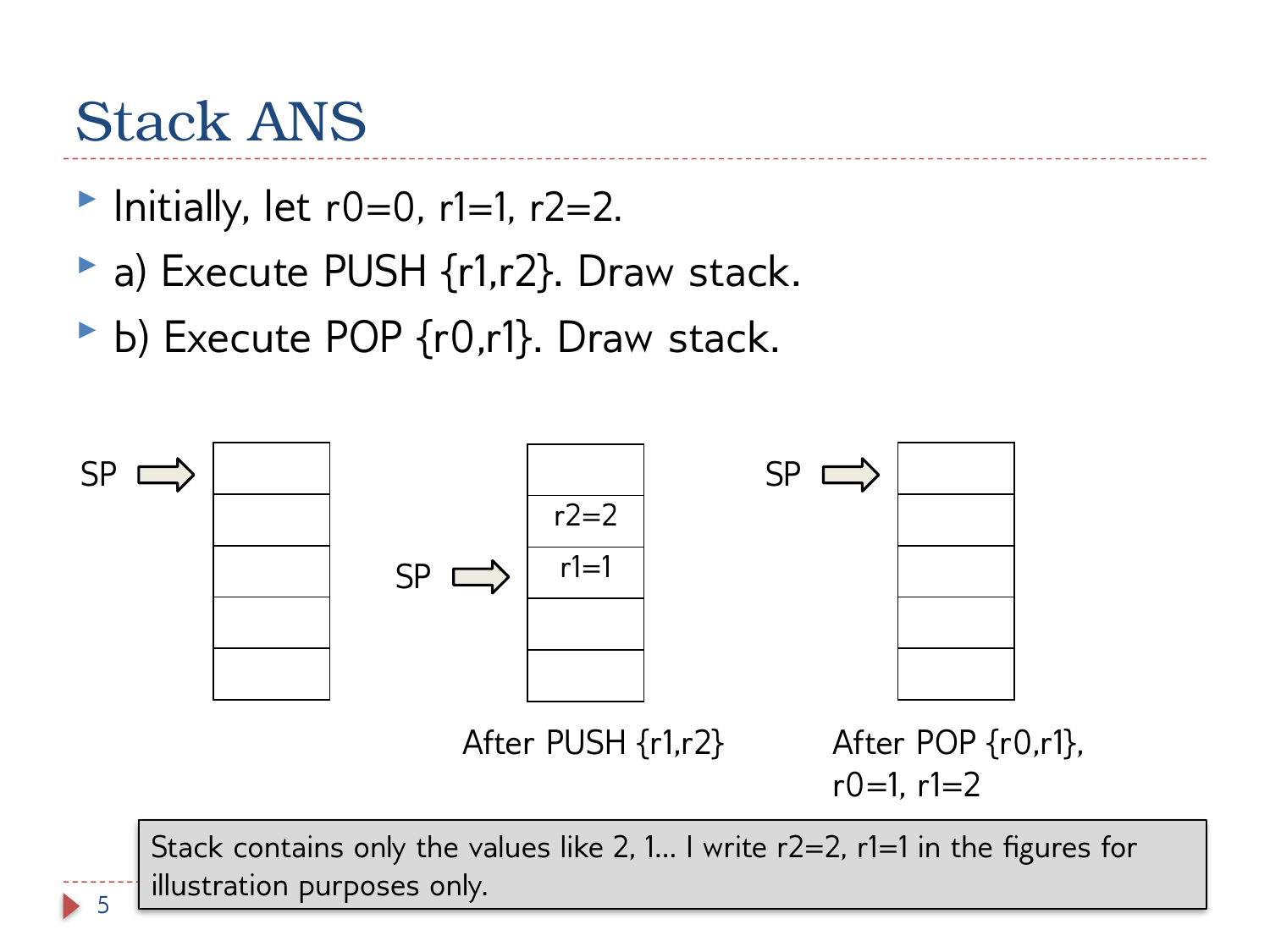

# Stack ANS
Initially, let r0=0, r1=1, r2=2.
a) Execute PUSH {r1,r2}. Draw stack.
b) Execute POP {r0,r1}. Draw stack.
|  |
| --- |
|  |
|  |
|  |
|  |
|  |
| --- |
|  |
|  |
|  |
|  |
|  |
| --- |
| r2=2 |
| r1=1 |
|  |
|  |
SP
SP

SP

After PUSH {r1,r2}
After POP {r0,r1},
r0=1, r1=2
Stack contains only the values like 2, 1… I write r2=2, r1=1 in the figures for illustration purposes only.
5